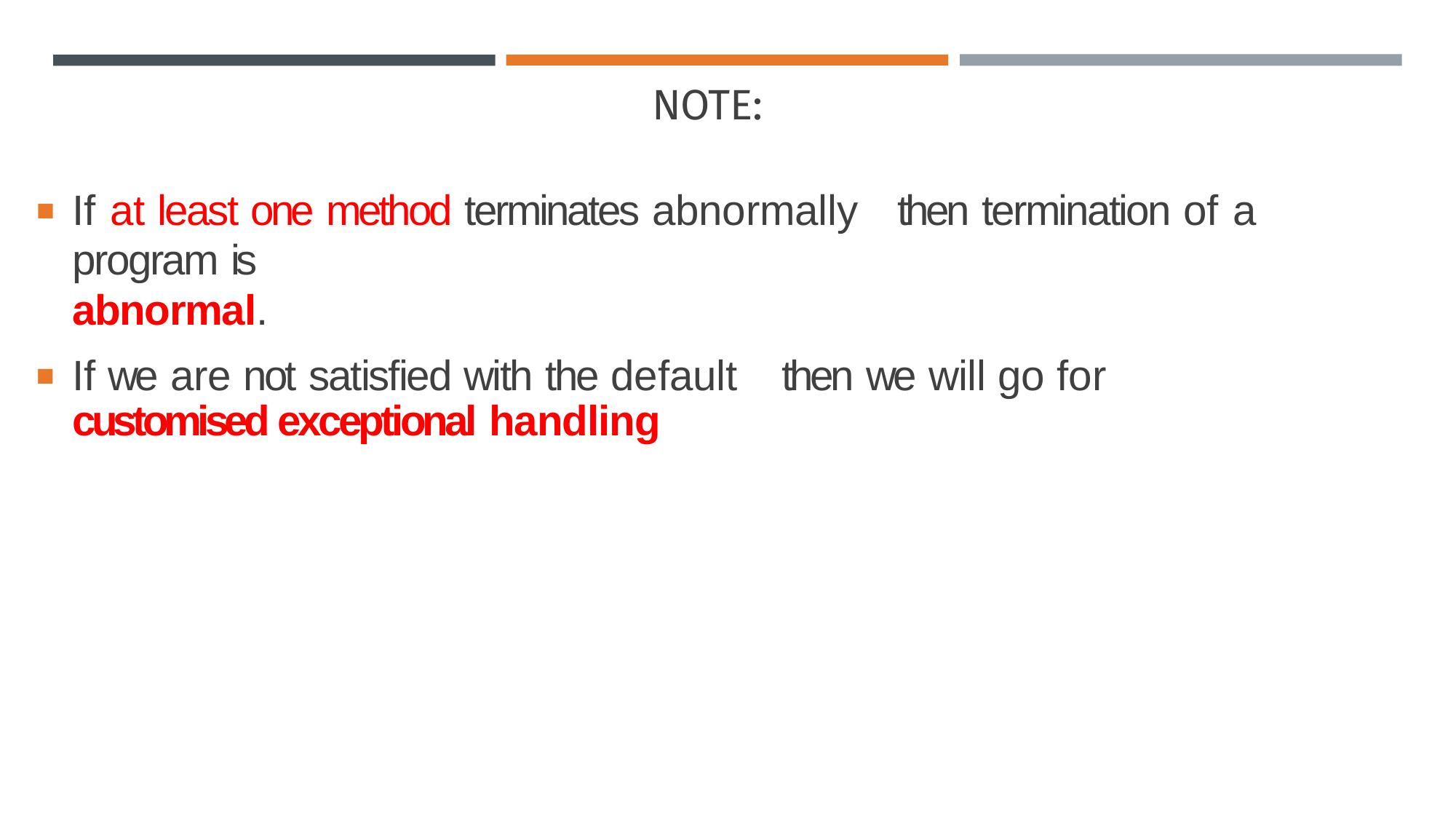

NOTE:

If at least one method terminates abnormally	then termination of a program is
abnormal.
If we are not satisfied with the default	then we will go for customised exceptional handling